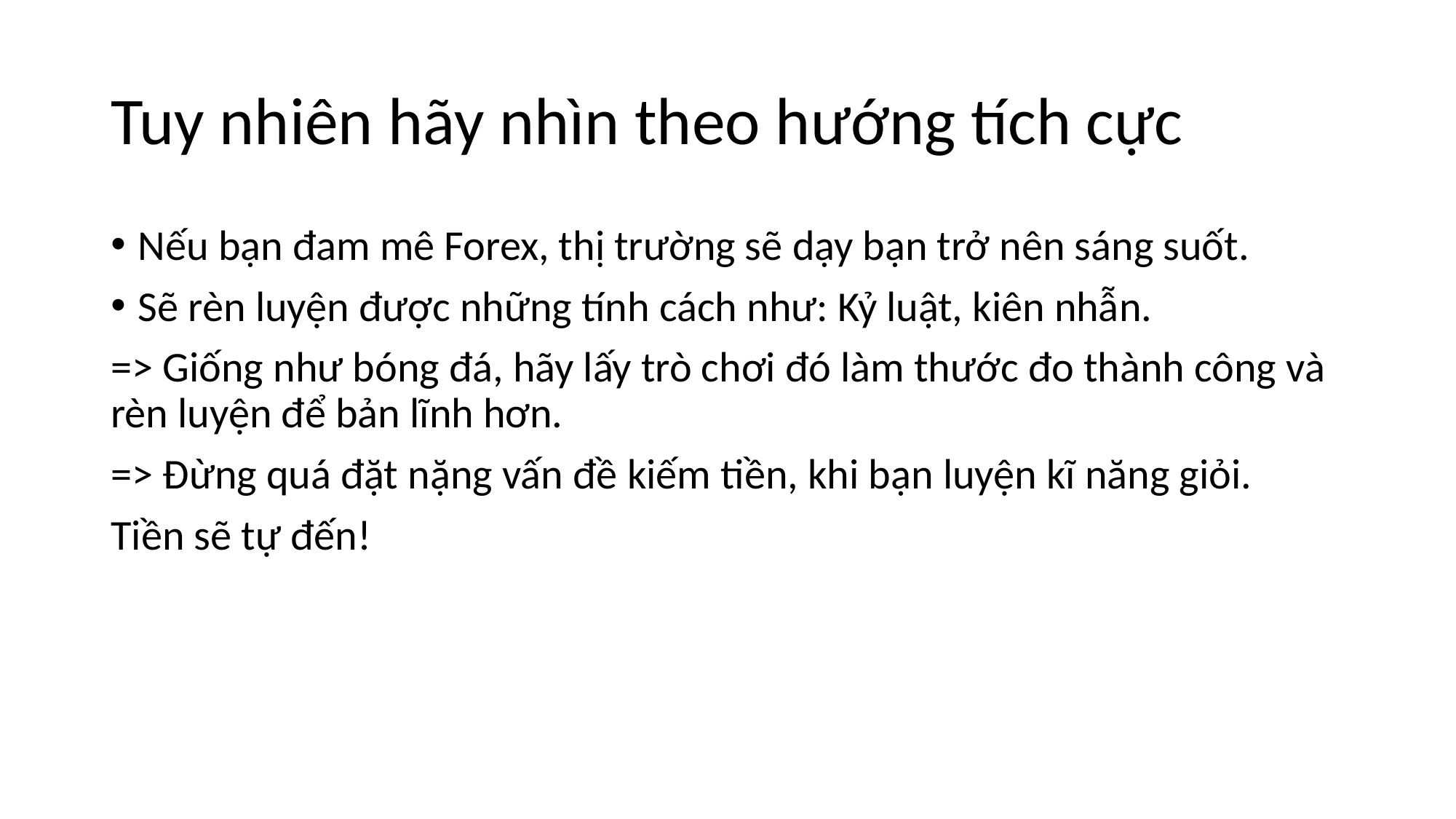

# Tuy nhiên hãy nhìn theo hướng tích cực
Nếu bạn đam mê Forex, thị trường sẽ dạy bạn trở nên sáng suốt.
Sẽ rèn luyện được những tính cách như: Kỷ luật, kiên nhẫn.
=> Giống như bóng đá, hãy lấy trò chơi đó làm thước đo thành công và rèn luyện để bản lĩnh hơn.
=> Đừng quá đặt nặng vấn đề kiếm tiền, khi bạn luyện kĩ năng giỏi.
Tiền sẽ tự đến!